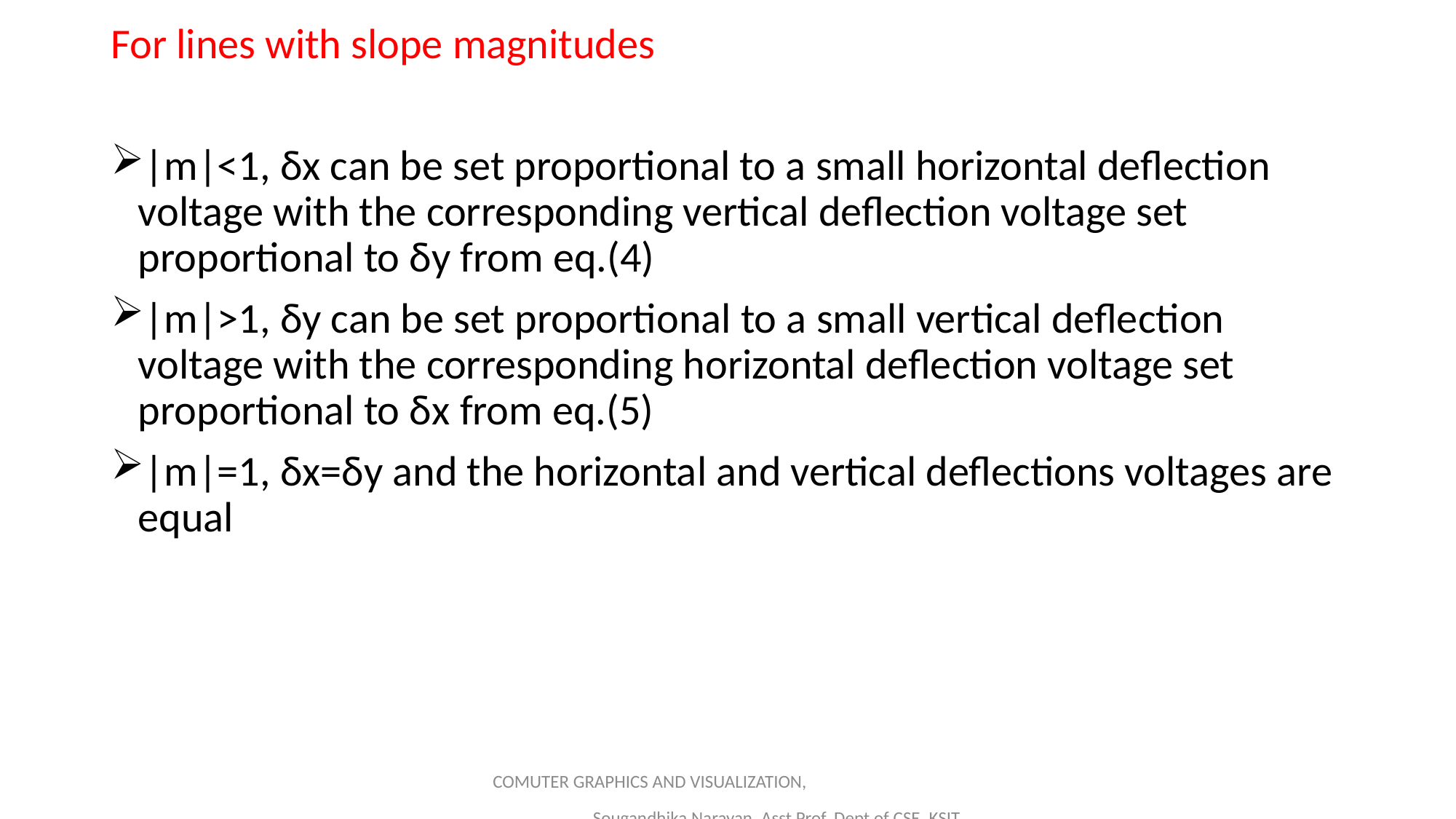

For lines with slope magnitudes

|m|<1, δx can be set proportional to a small horizontal deflection voltage with the corresponding vertical deflection voltage set proportional to δy from eq.(4)
|m|>1, δy can be set proportional to a small vertical deflection voltage with the corresponding horizontal deflection voltage set proportional to δx from eq.(5)
|m|=1, δx=δy and the horizontal and vertical deflections voltages are equal

COMUTER GRAPHICS AND VISUALIZATION,                                                                                                                                                                             Sougandhika Narayan, Asst Prof, Dept of CSE, KSIT